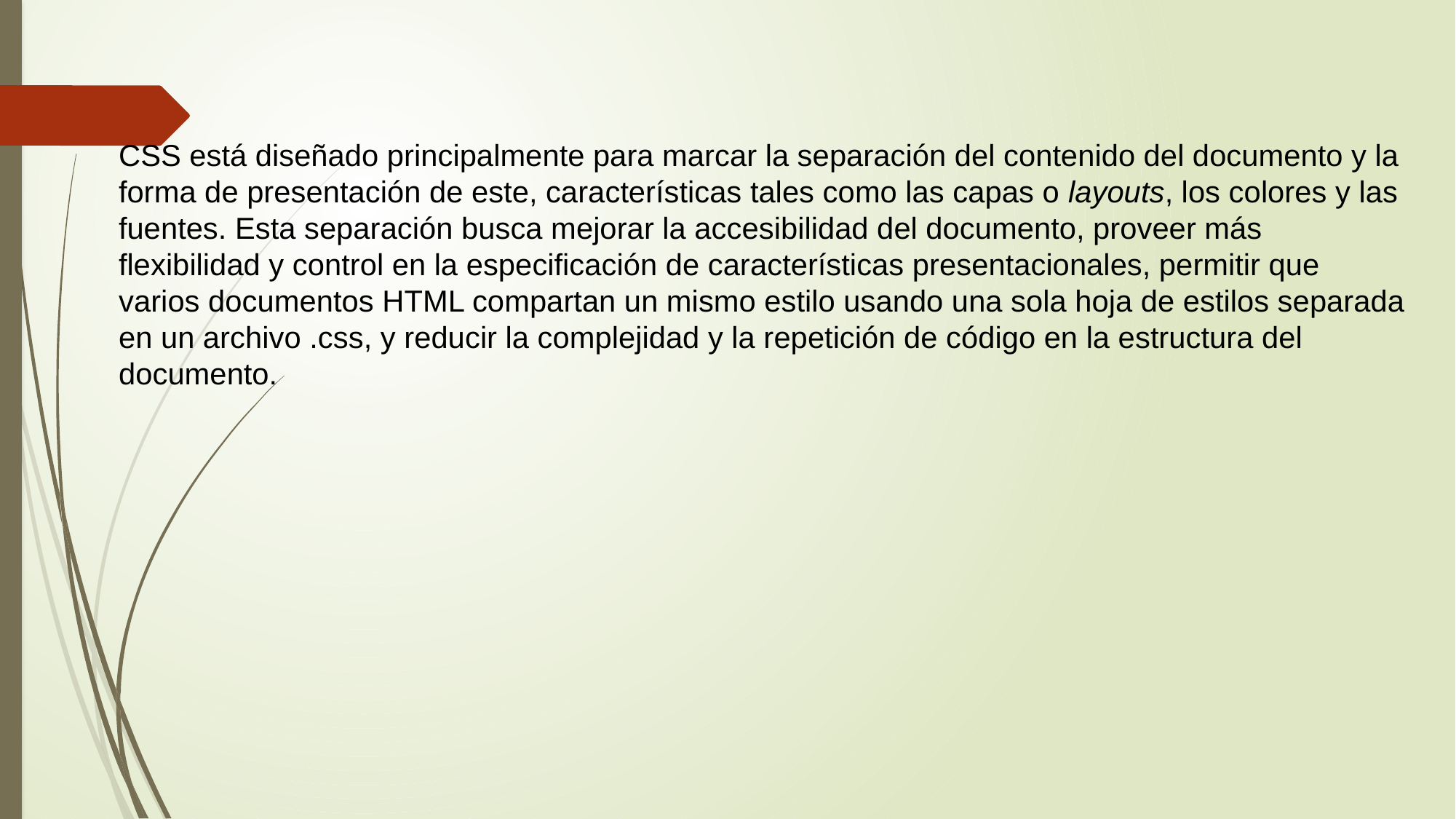

# CSS está diseñado principalmente para marcar la separación del contenido del documento y la forma de presentación de este, características tales como las capas o layouts, los colores y las fuentes. Esta separación busca mejorar la accesibilidad del documento, proveer más flexibilidad y control en la especificación de características presentacionales, permitir que varios documentos HTML compartan un mismo estilo usando una sola hoja de estilos separada en un archivo .css, y reducir la complejidad y la repetición de código en la estructura del documento.